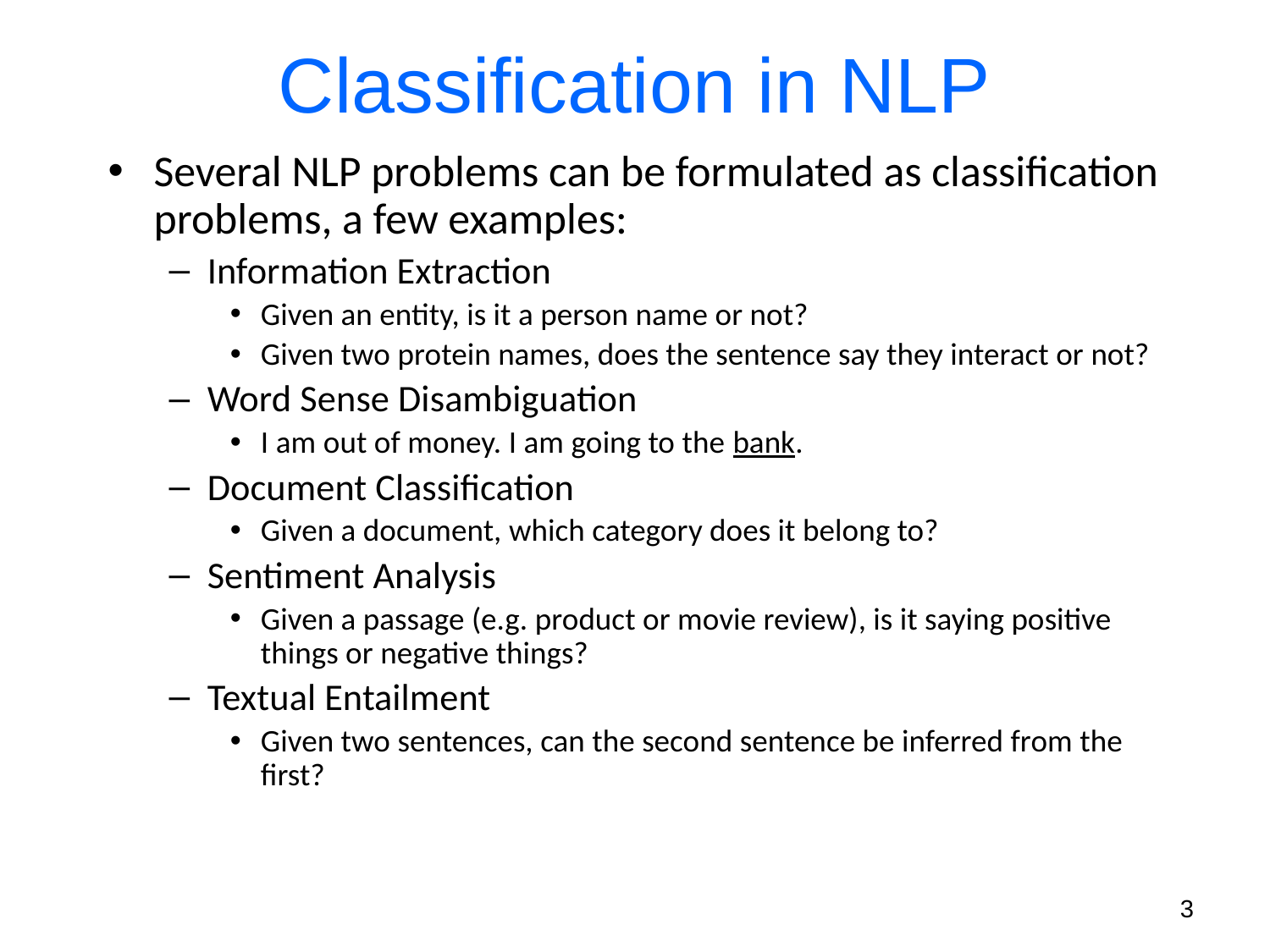

# Classification in NLP
Several NLP problems can be formulated as classification problems, a few examples:
Information Extraction
Given an entity, is it a person name or not?
Given two protein names, does the sentence say they interact or not?
Word Sense Disambiguation
I am out of money. I am going to the bank.
Document Classification
Given a document, which category does it belong to?
Sentiment Analysis
Given a passage (e.g. product or movie review), is it saying positive things or negative things?
Textual Entailment
Given two sentences, can the second sentence be inferred from the first?
3